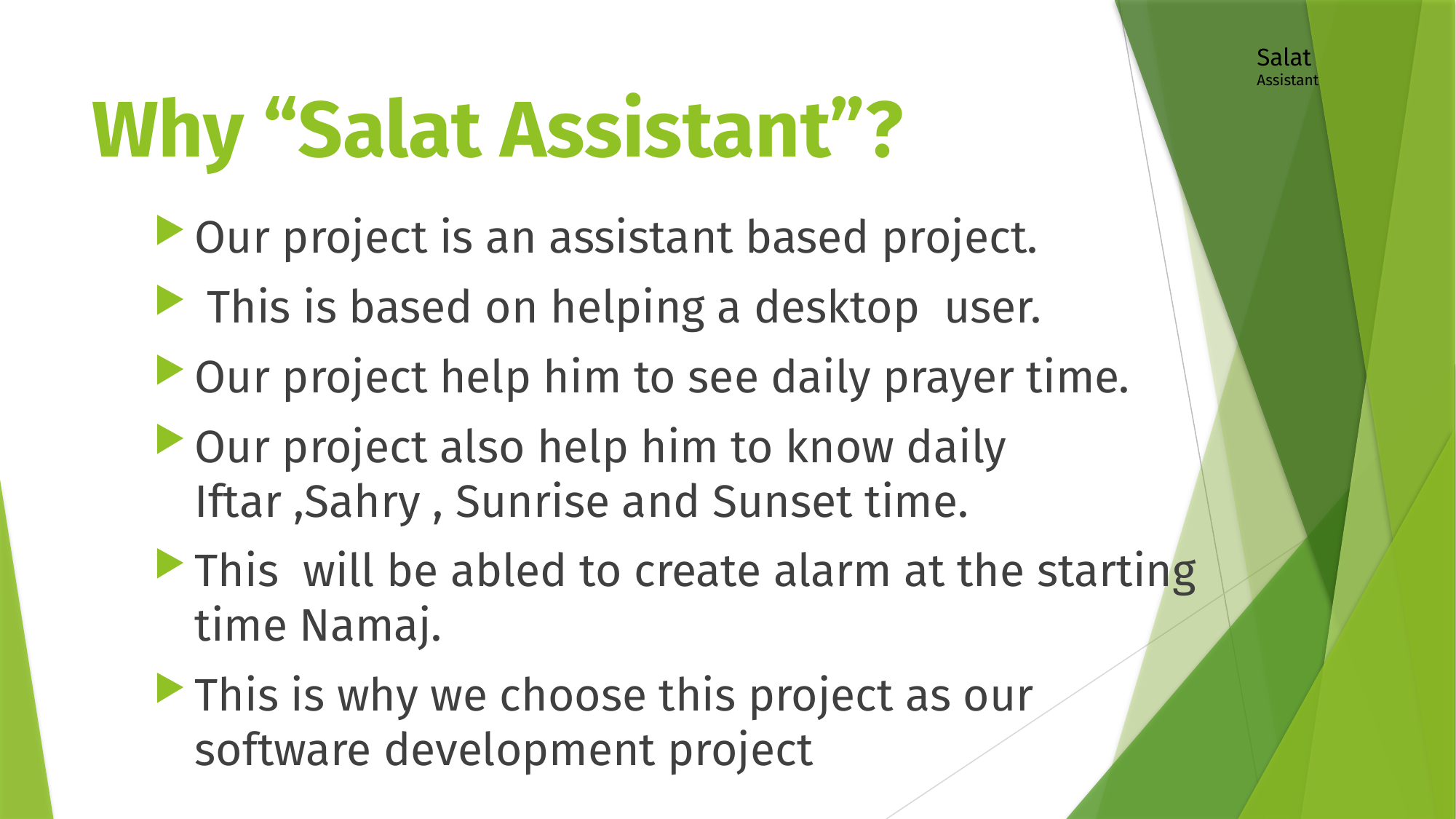

Salat Assistant
# Why “Salat Assistant”?
Our project is an assistant based project.
 This is based on helping a desktop  user.
Our project help him to see daily prayer time.
Our project also help him to know daily Iftar ,Sahry , Sunrise and Sunset time.
This  will be abled to create alarm at the starting time Namaj.
This is why we choose this project as our software development project